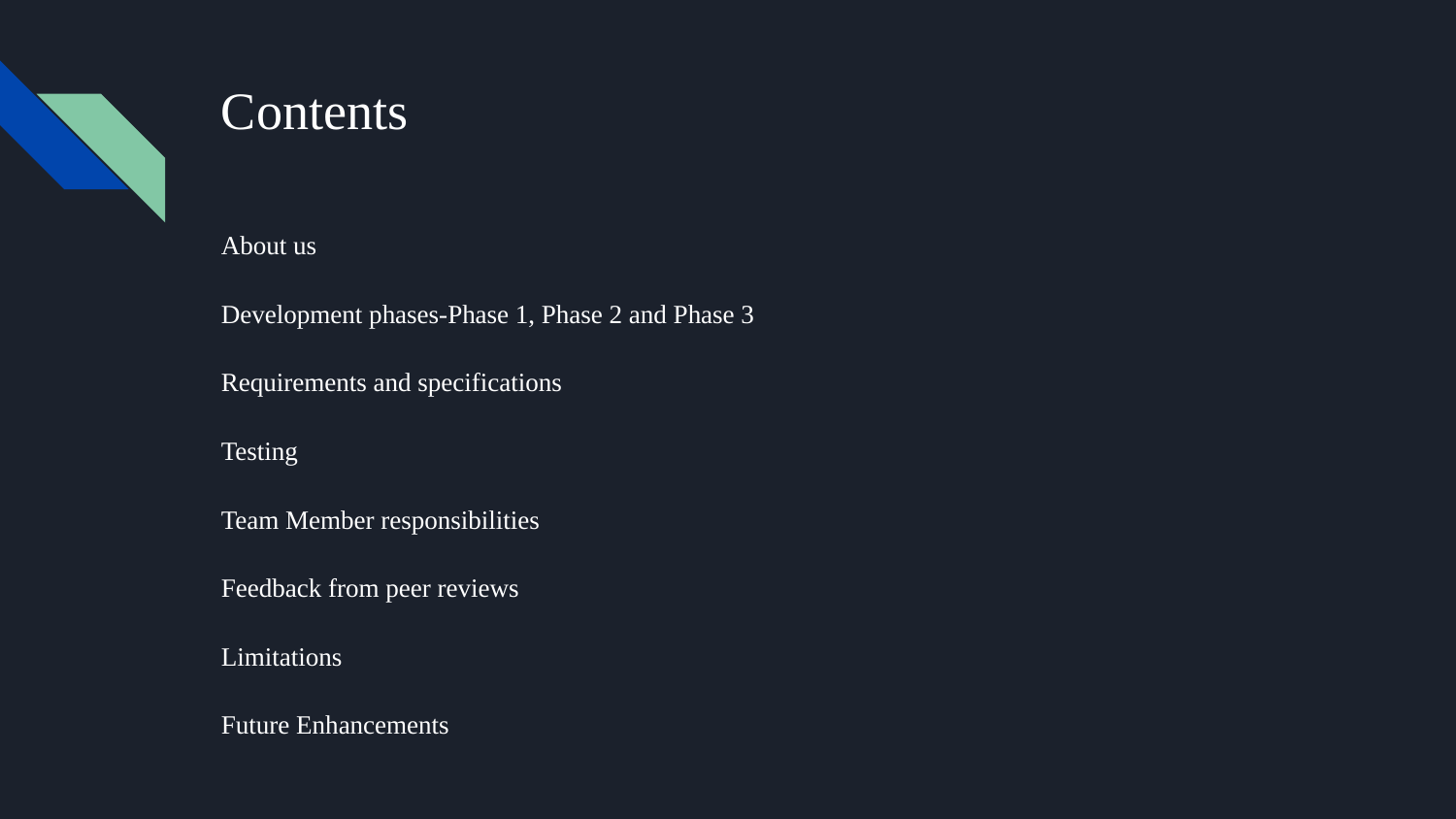

# Contents

About us
Development phases-Phase 1, Phase 2 and Phase 3
Requirements and specifications
Testing
Team Member responsibilities
Feedback from peer reviews
Limitations
Future Enhancements